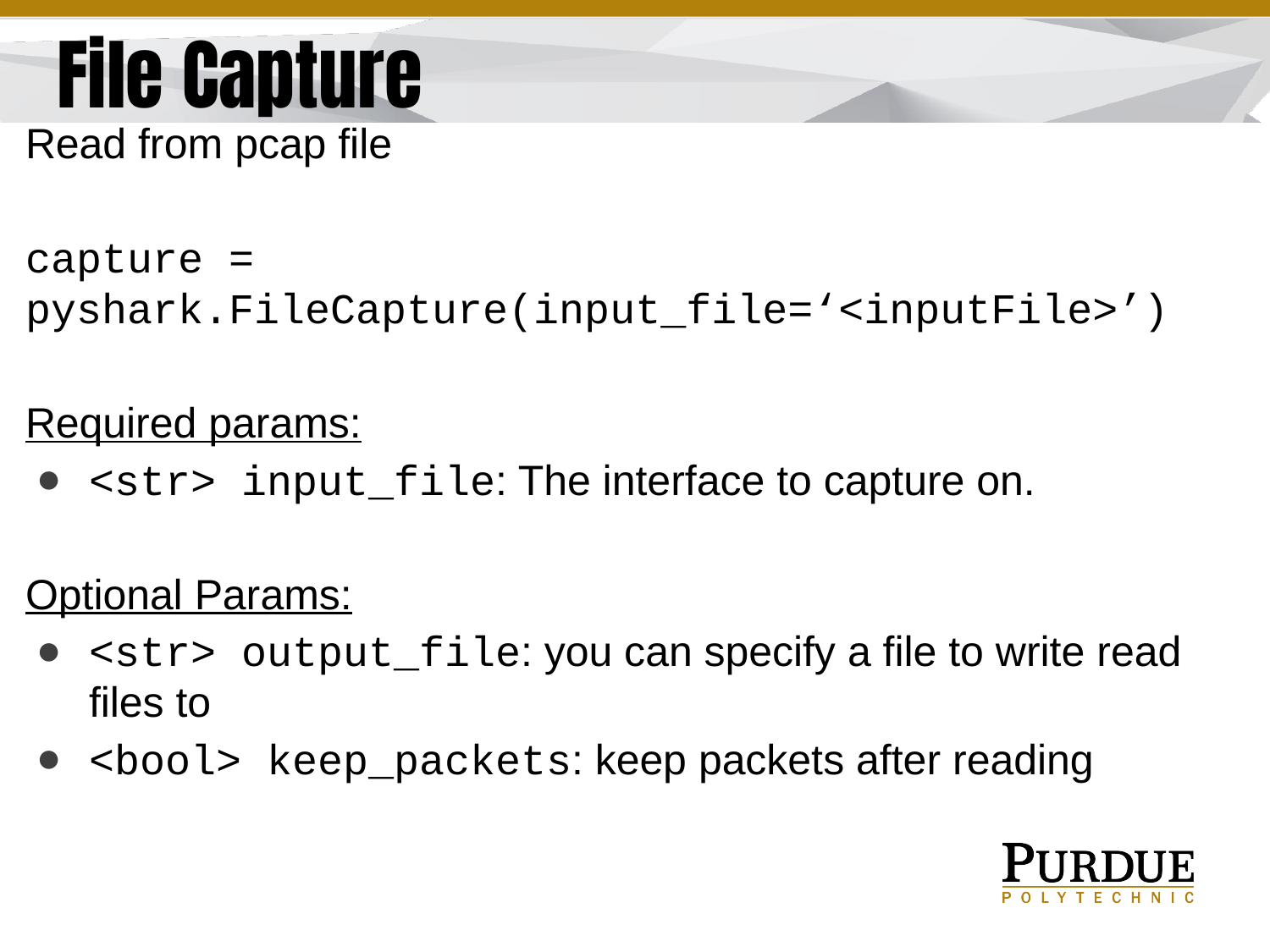

File Capture
Read from pcap file

capture = pyshark.FileCapture(input_file=‘<inputFile>’)

Required params:
<str> input_file: The interface to capture on.

Optional Params:
<str> output_file: you can specify a file to write read files to
<bool> keep_packets: keep packets after reading